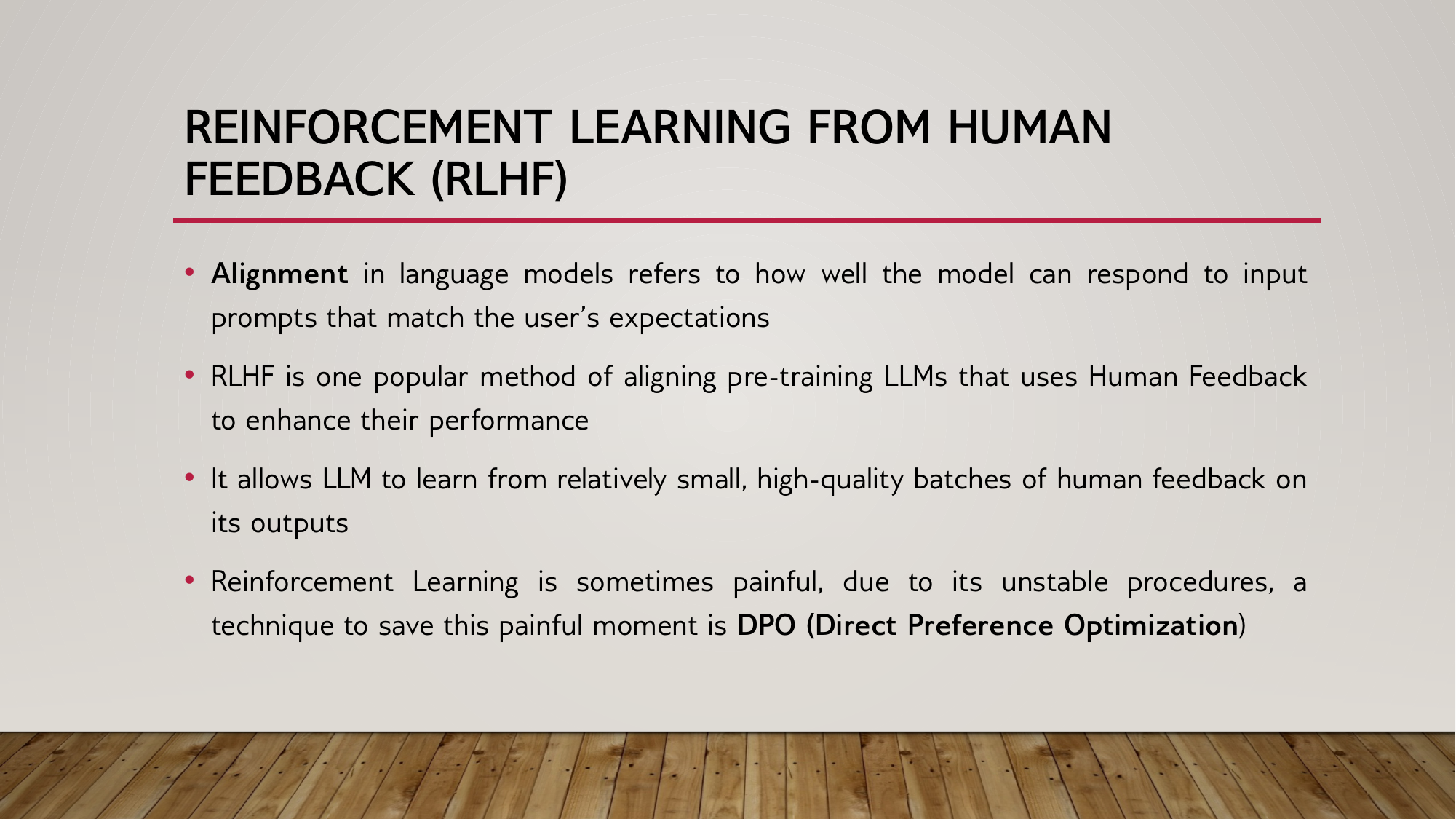

# Reinforcement learning from human feedback (RLHF)
Alignment in language models refers to how well the model can respond to input prompts that match the user’s expectations
RLHF is one popular method of aligning pre-training LLMs that uses Human Feedback to enhance their performance
It allows LLM to learn from relatively small, high-quality batches of human feedback on its outputs
Reinforcement Learning is sometimes painful, due to its unstable procedures, a technique to save this painful moment is DPO (Direct Preference Optimization)